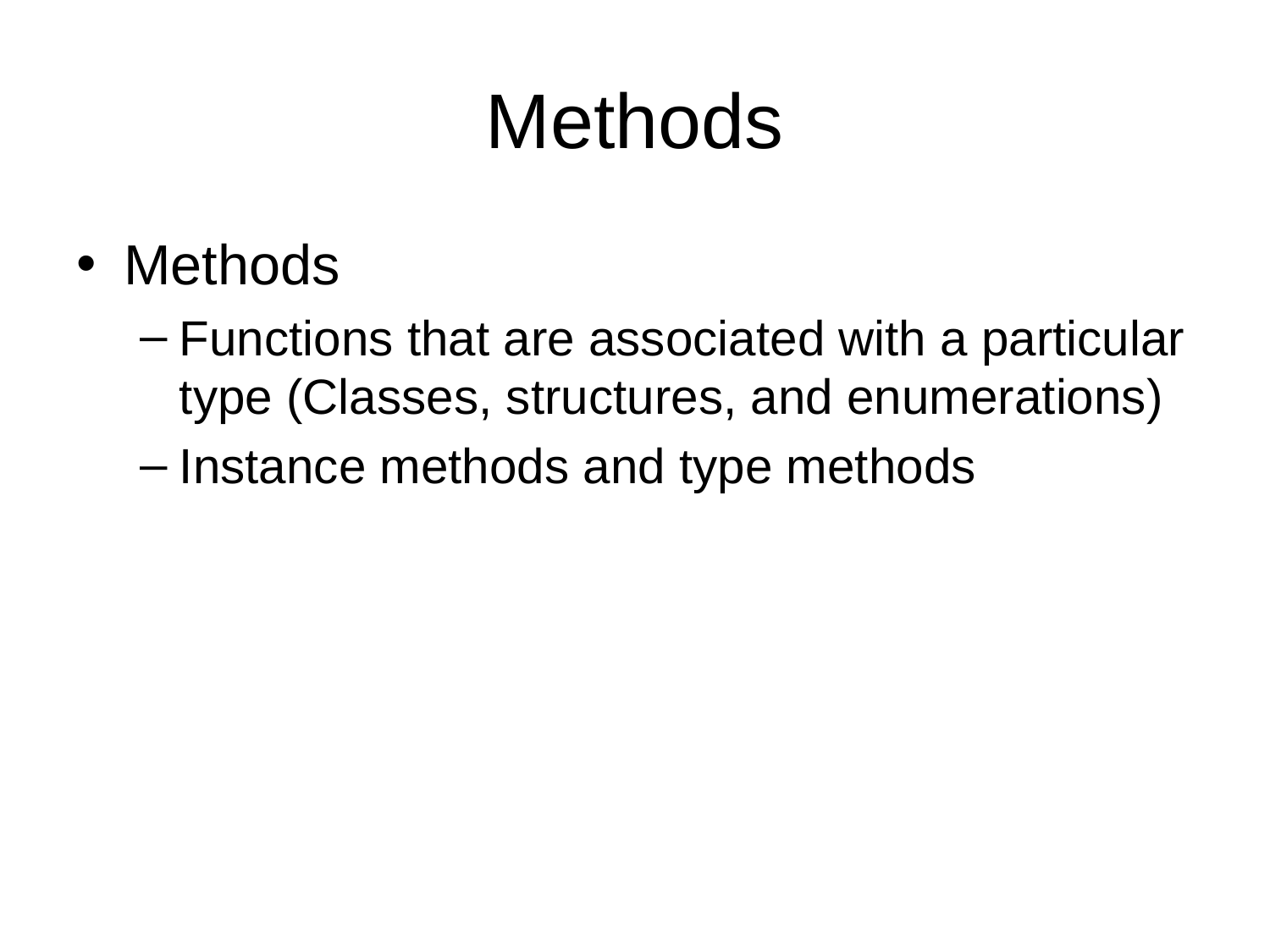

# Methods
Methods
Functions that are associated with a particular type (Classes, structures, and enumerations)
Instance methods and type methods